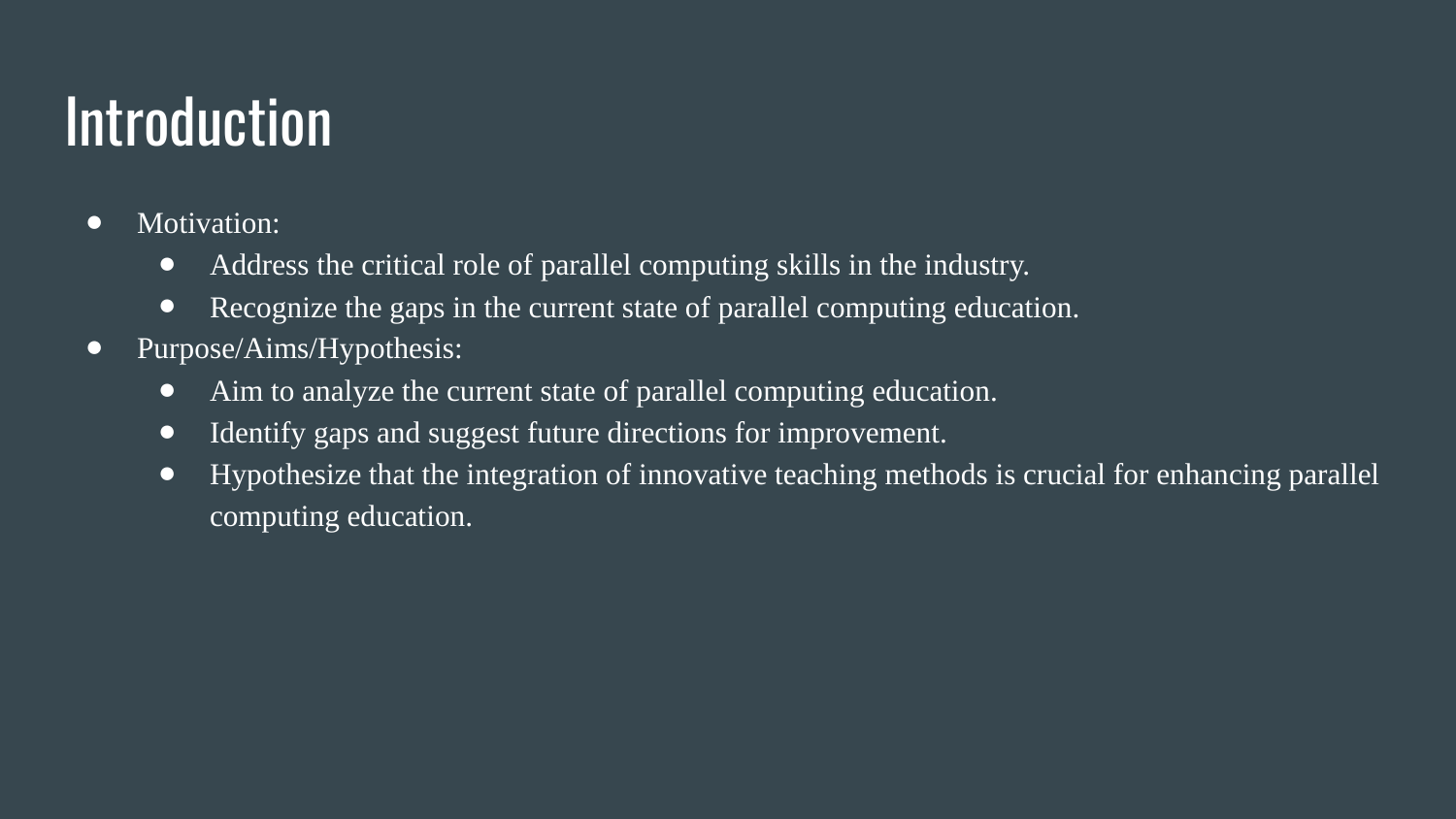

# Introduction

Motivation:
Address the critical role of parallel computing skills in the industry.
Recognize the gaps in the current state of parallel computing education.
Purpose/Aims/Hypothesis:
Aim to analyze the current state of parallel computing education.
Identify gaps and suggest future directions for improvement.
Hypothesize that the integration of innovative teaching methods is crucial for enhancing parallel computing education.